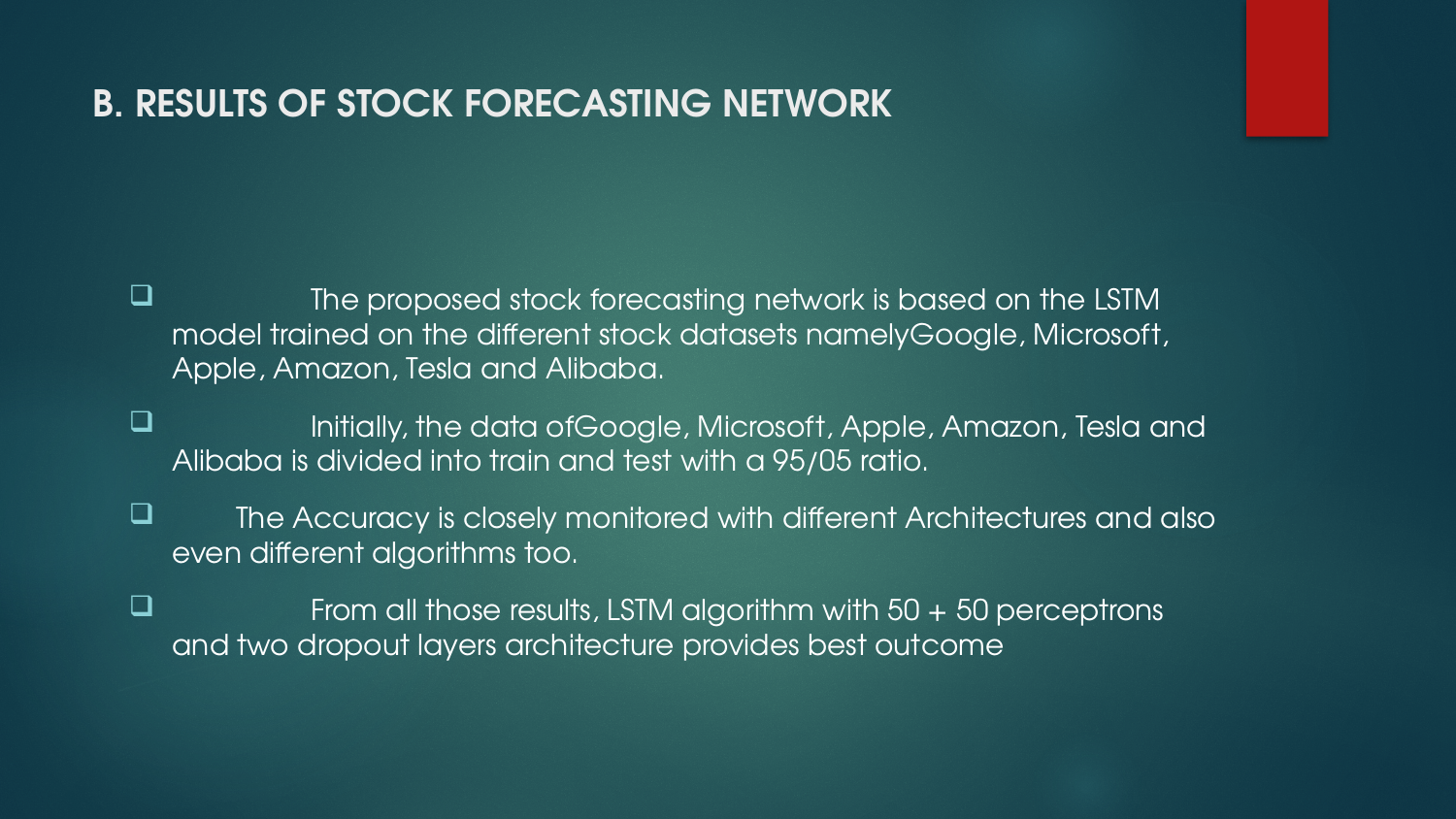

# B. RESULTS OF STOCK FORECASTING NETWORK
		The proposed stock forecasting network is based on the LSTM model trained on the different stock datasets namelyGoogle, Microsoft, Apple, Amazon, Tesla and Alibaba.
		Initially, the data ofGoogle, Microsoft, Apple, Amazon, Tesla and Alibaba is divided into train and test with a 95/05 ratio.
        The Accuracy is closely monitored with different Architectures and also even different algorithms too.
 		From all those results, LSTM algorithm with 50 + 50 perceptrons and two dropout layers architecture provides best outcome